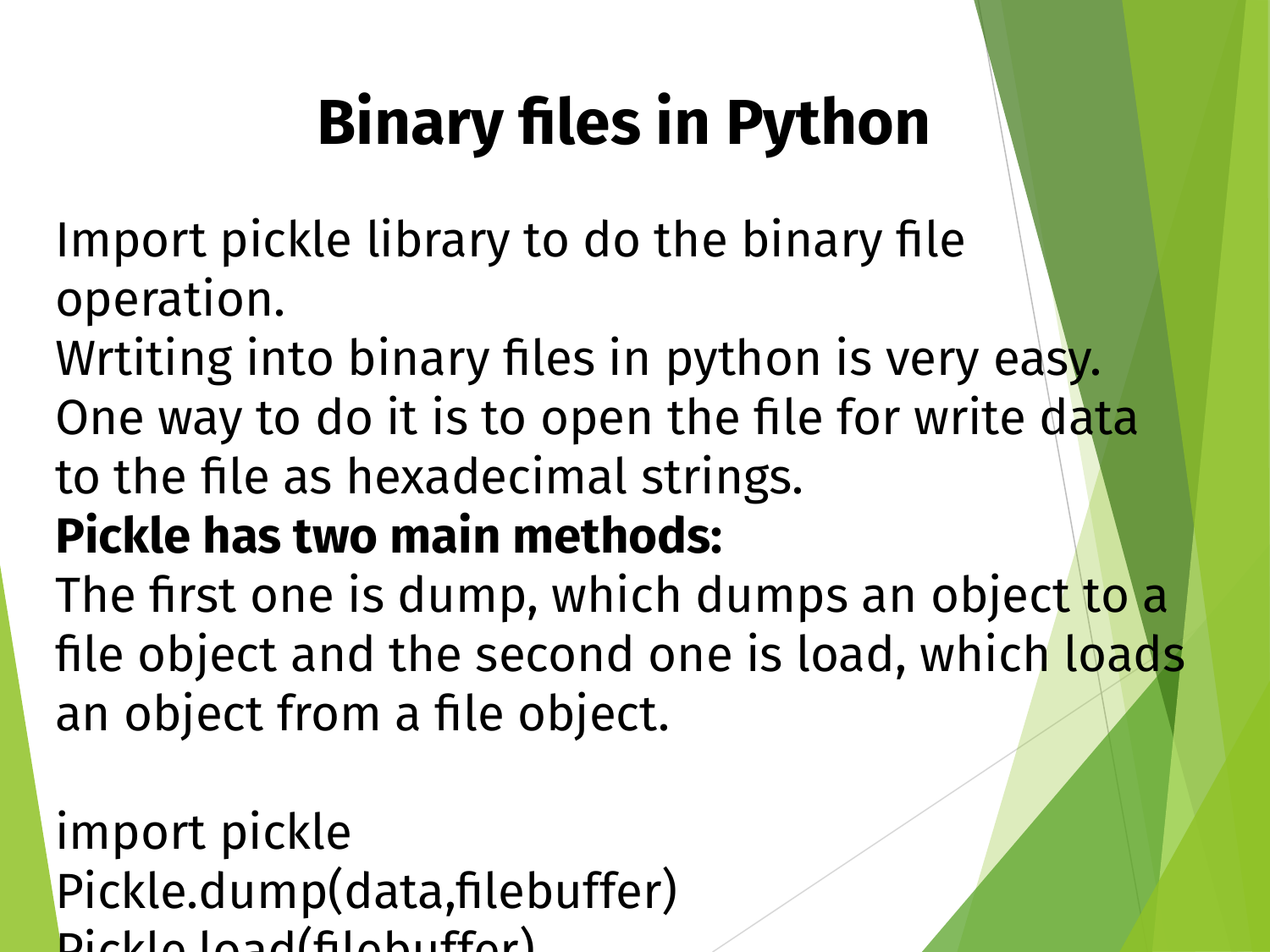

Binary files in Python

Import pickle library to do the binary file operation.
Wrtiting into binary files in python is very easy.
One way to do it is to open the file for write data to the file as hexadecimal strings.
Pickle has two main methods:
The first one is dump, which dumps an object to a file object and the second one is load, which loads an object from a file object.

import pickle
Pickle.dump(data,filebuffer)
Pickle.load(filebuffer)